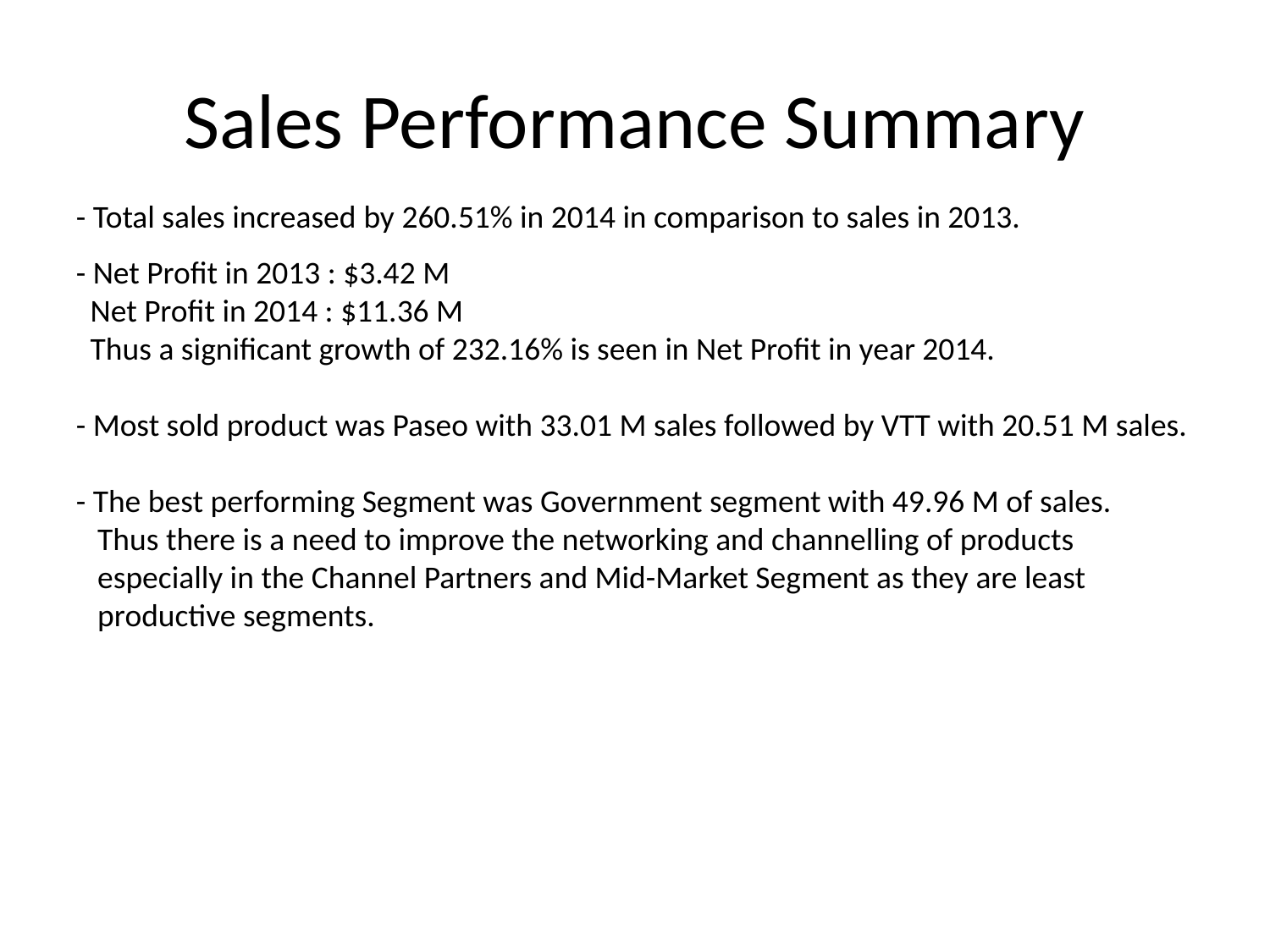

# Sales Performance Summary

- Total sales increased by 260.51% in 2014 in comparison to sales in 2013.
- Net Profit in 2013 : $3.42 M
  Net Profit in 2014 : $11.36 M
  Thus a significant growth of 232.16% is seen in Net Profit in year 2014.

- Most sold product was Paseo with 33.01 M sales followed by VTT with 20.51 M sales.

- The best performing Segment was Government segment with 49.96 M of sales.
   Thus there is a need to improve the networking and channelling of products
   especially in the Channel Partners and Mid-Market Segment as they are least
   productive segments.